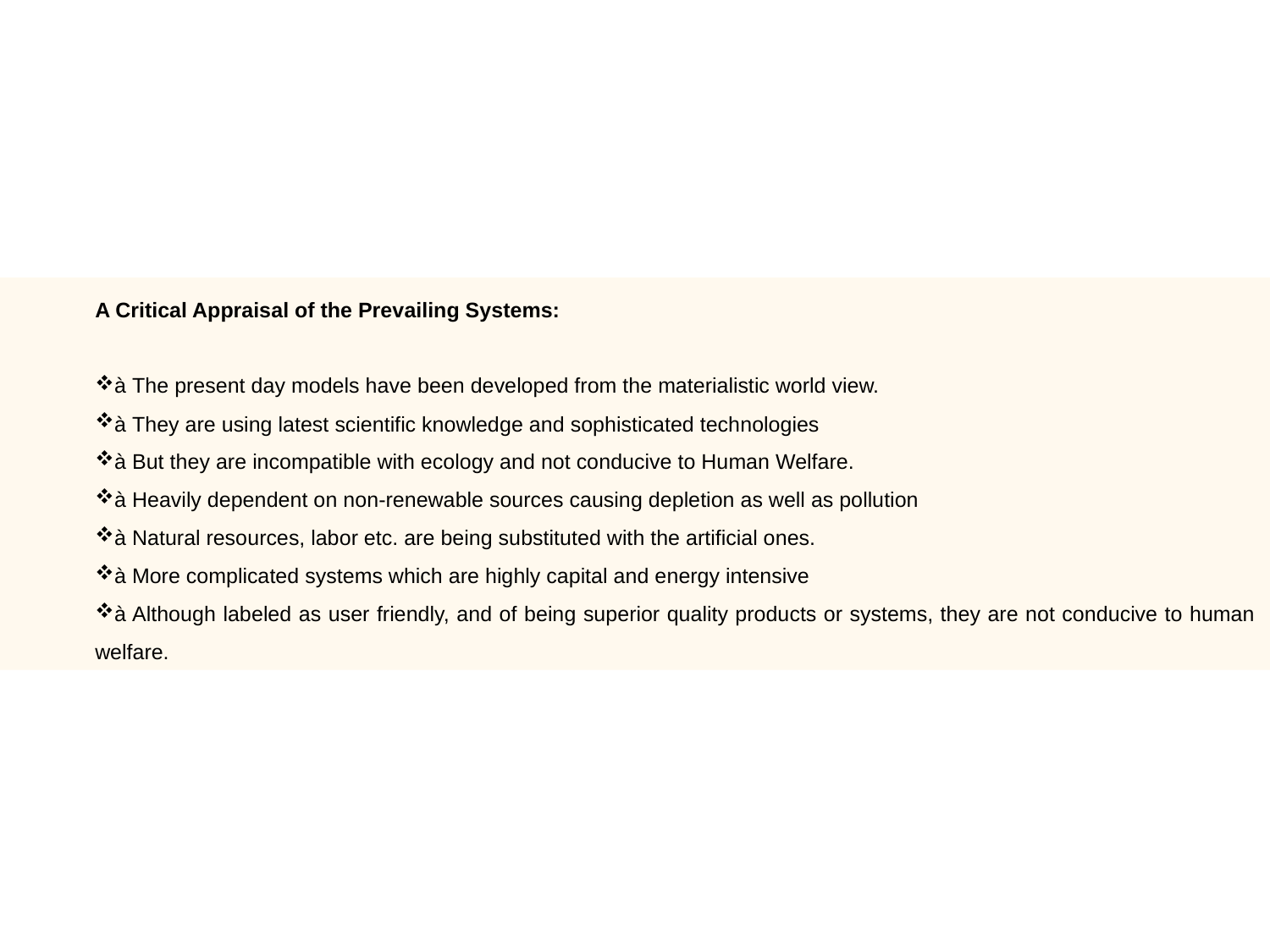

A Critical Appraisal of the Prevailing Systems:

à The present day models have been developed from the materialistic world view.
à They are using latest scientific knowledge and sophisticated technologies
à But they are incompatible with ecology and not conducive to Human Welfare.
à Heavily dependent on non-renewable sources causing depletion as well as pollution
à Natural resources, labor etc. are being substituted with the artificial ones.
à More complicated systems which are highly capital and energy intensive
à Although labeled as user friendly, and of being superior quality products or systems, they are not conducive to human welfare.